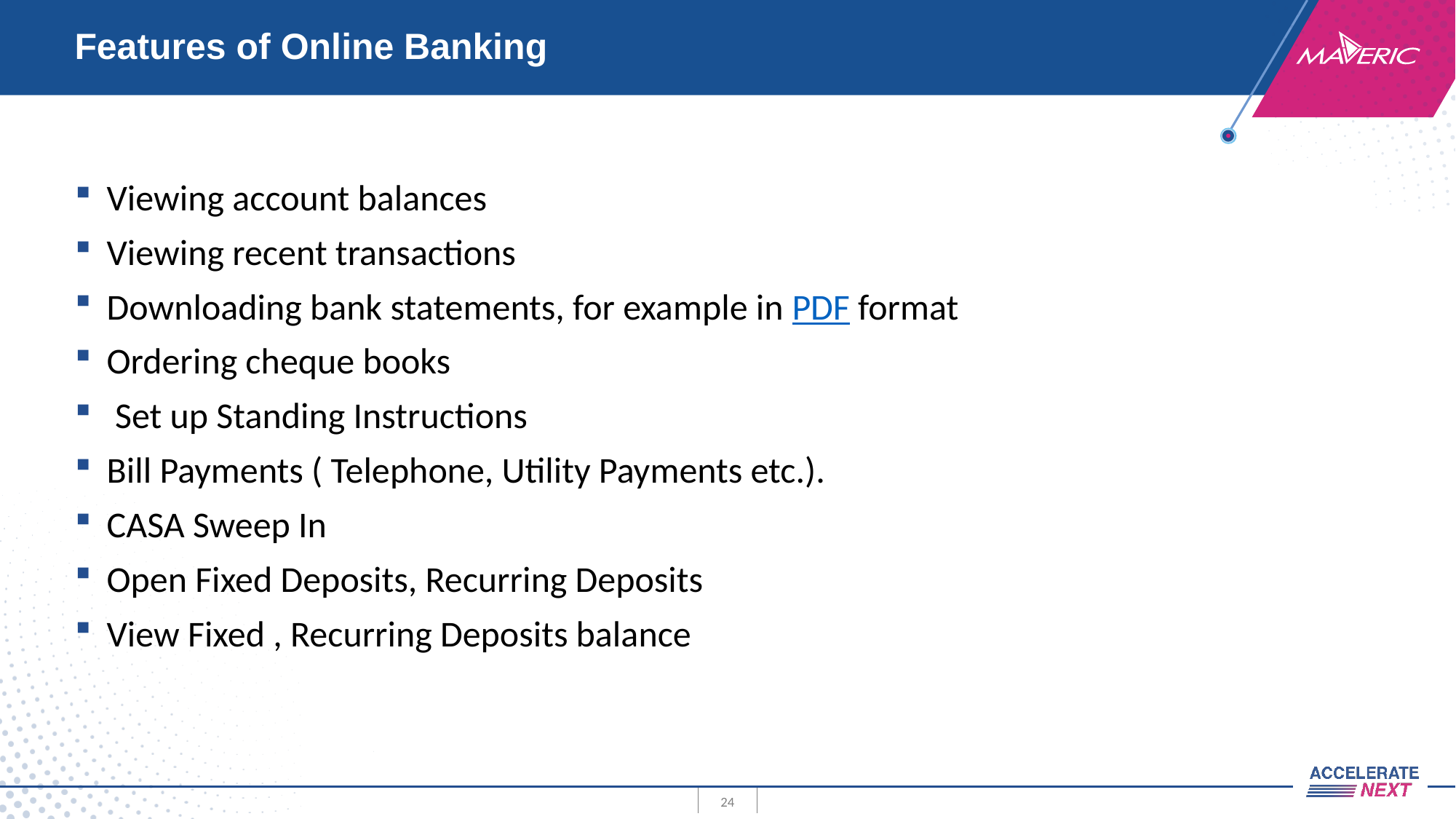

# Features of Online Banking

Viewing account balances
Viewing recent transactions
Downloading bank statements, for example in PDF format
Ordering cheque books
 Set up Standing Instructions
Bill Payments ( Telephone, Utility Payments etc.).
CASA Sweep In
Open Fixed Deposits, Recurring Deposits
View Fixed , Recurring Deposits balance
24